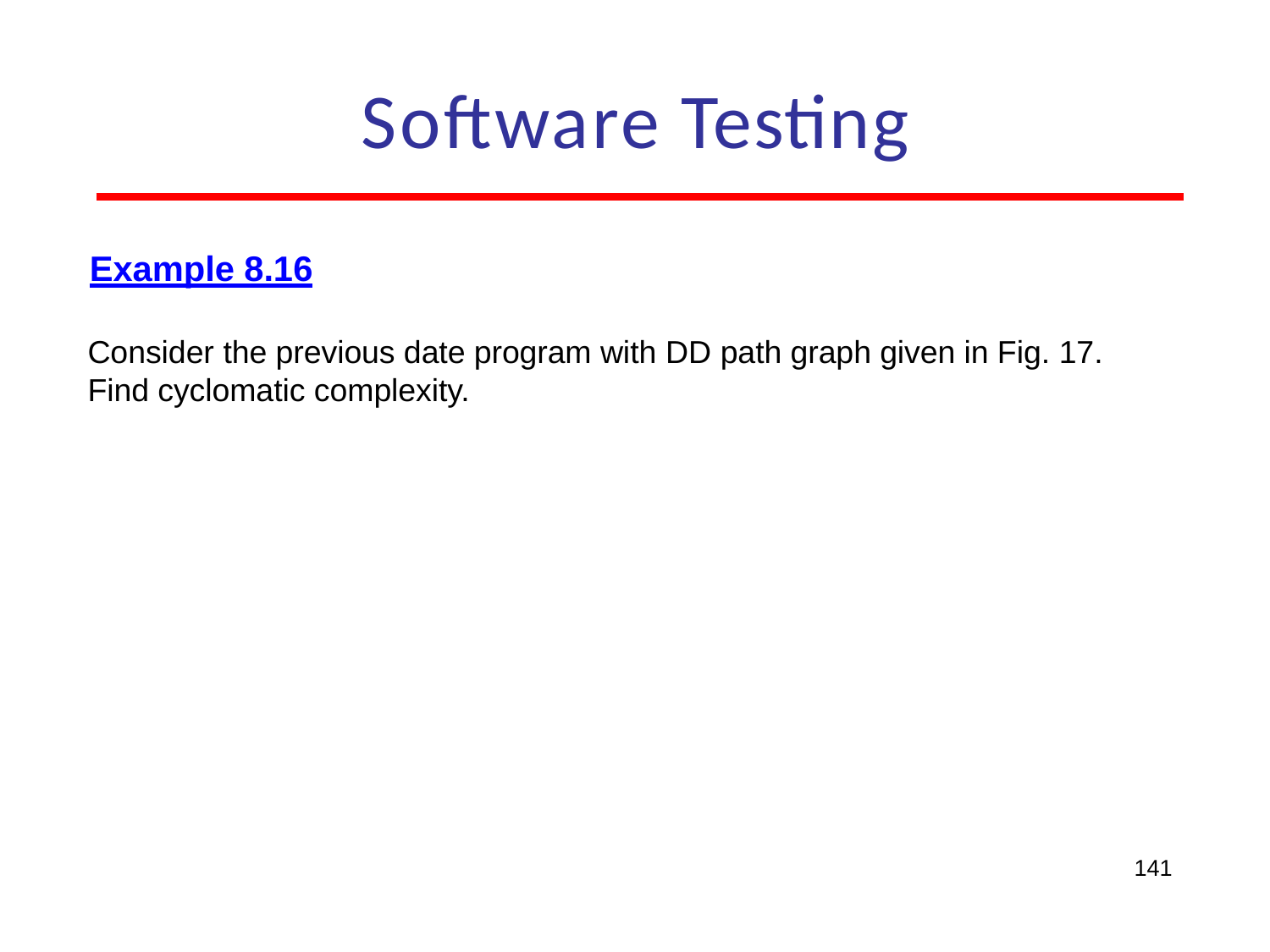

# Software Testing

Example 8.16

Consider the previous date program with DD path graph given in Fig. 17.  Find cyclomatic complexity.
141